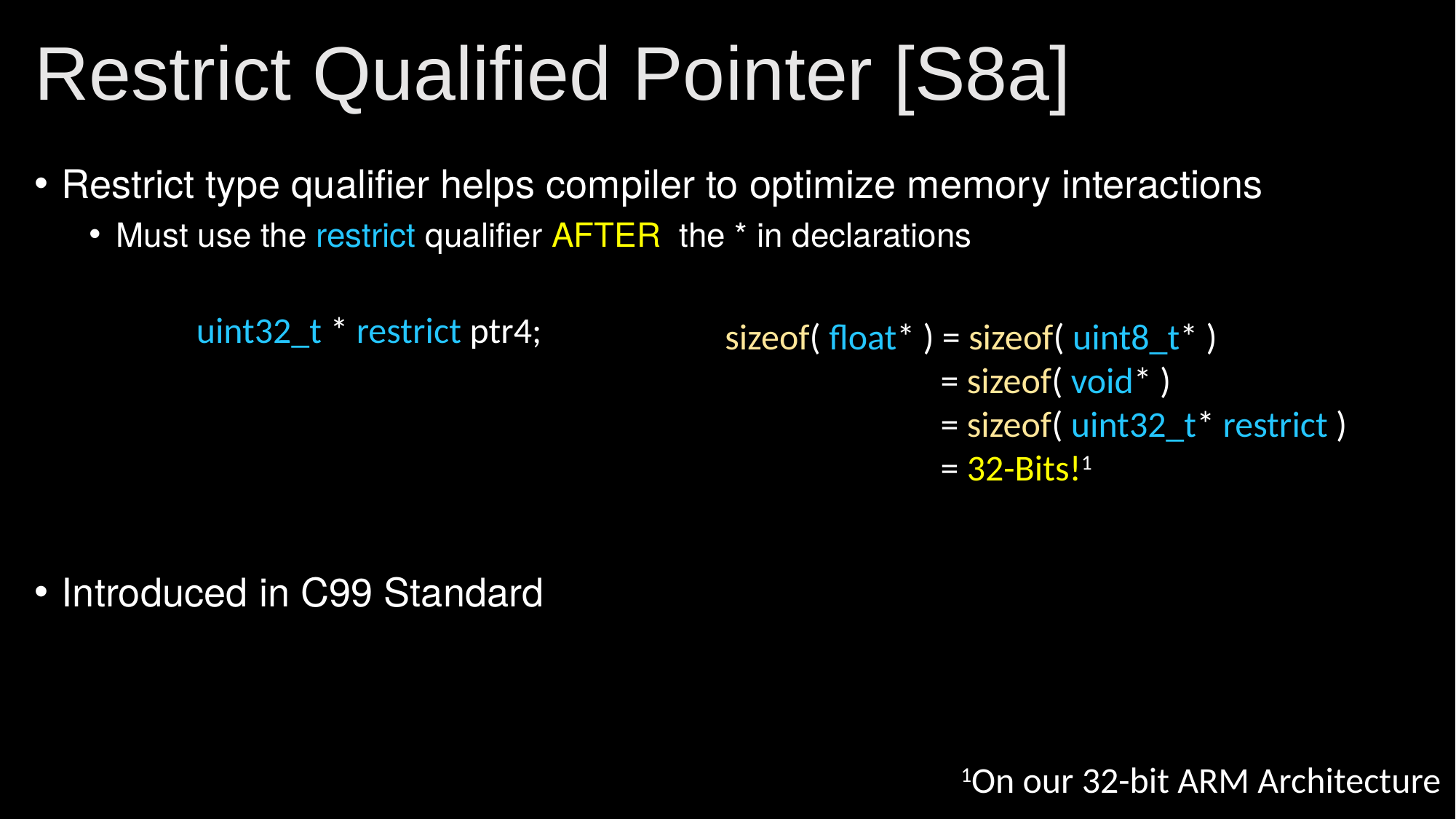

# Restrict Qualified Pointer [S8a]
Restrict type qualifier helps compiler to optimize memory interactions
Must use the restrict qualifier AFTER  the * in declarations

Introduced in C99 Standard
uint32_t * restrict ptr4;
sizeof( float* ) = sizeof( uint8_t* )
	             = sizeof( void* )
	             = sizeof( uint32_t* restrict )
	             = 32-Bits!1
1On our 32-bit ARM Architecture